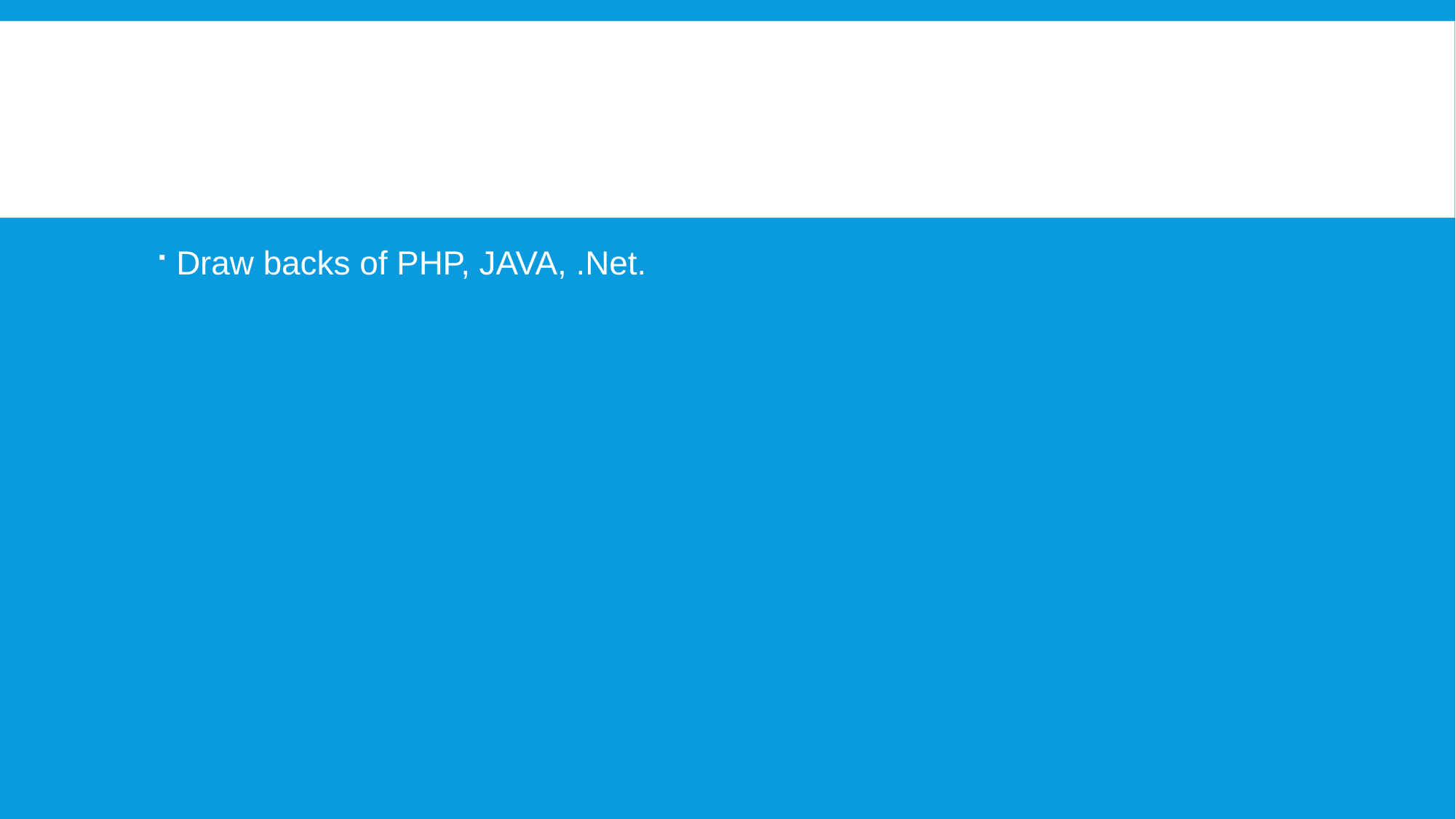

#
Draw backs of PHP, JAVA, .Net.